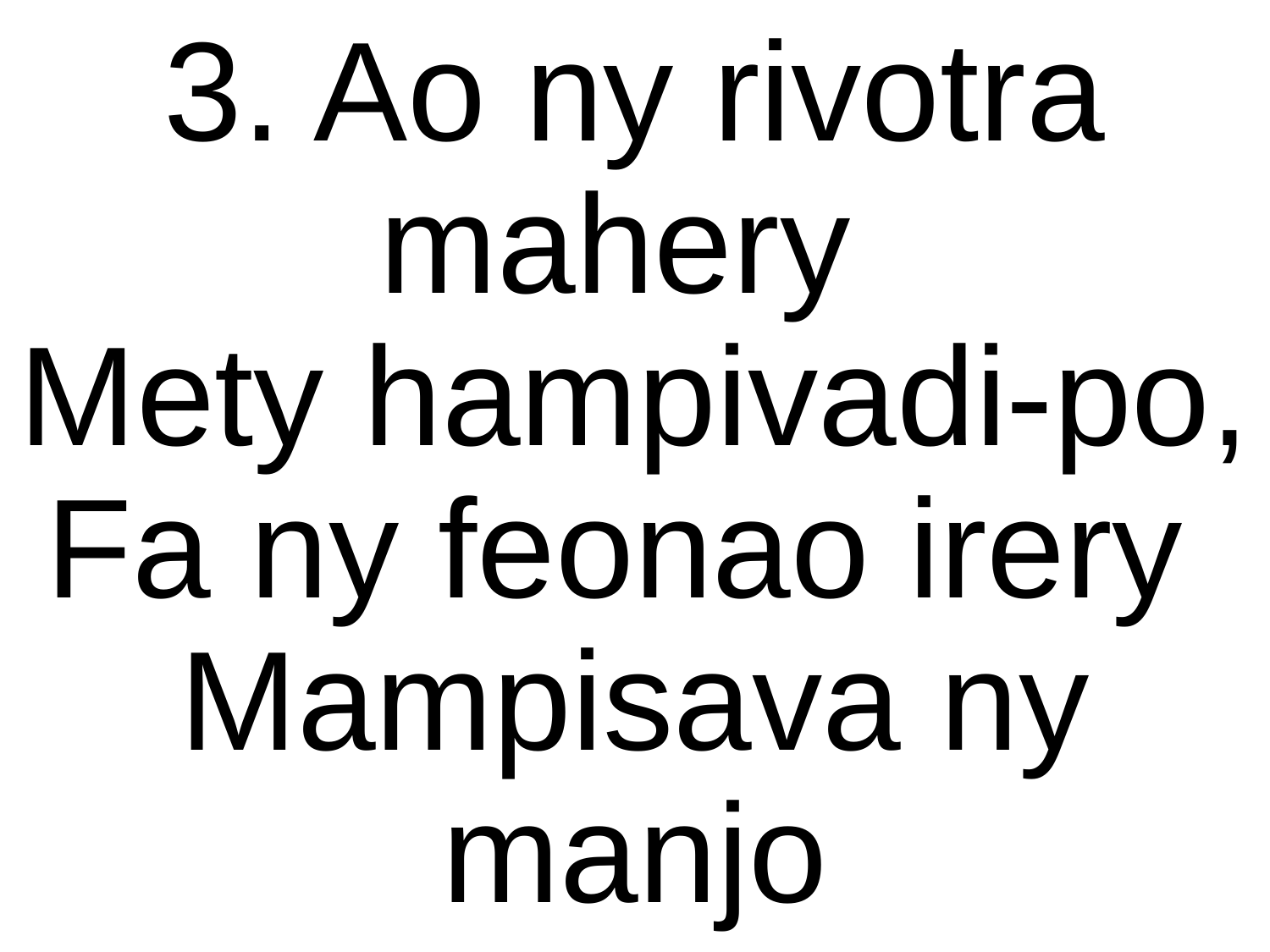

3. Ao ny rivotra mahery
Mety hampivadi-po,
Fa ny feonao irery
Mampisava ny manjo